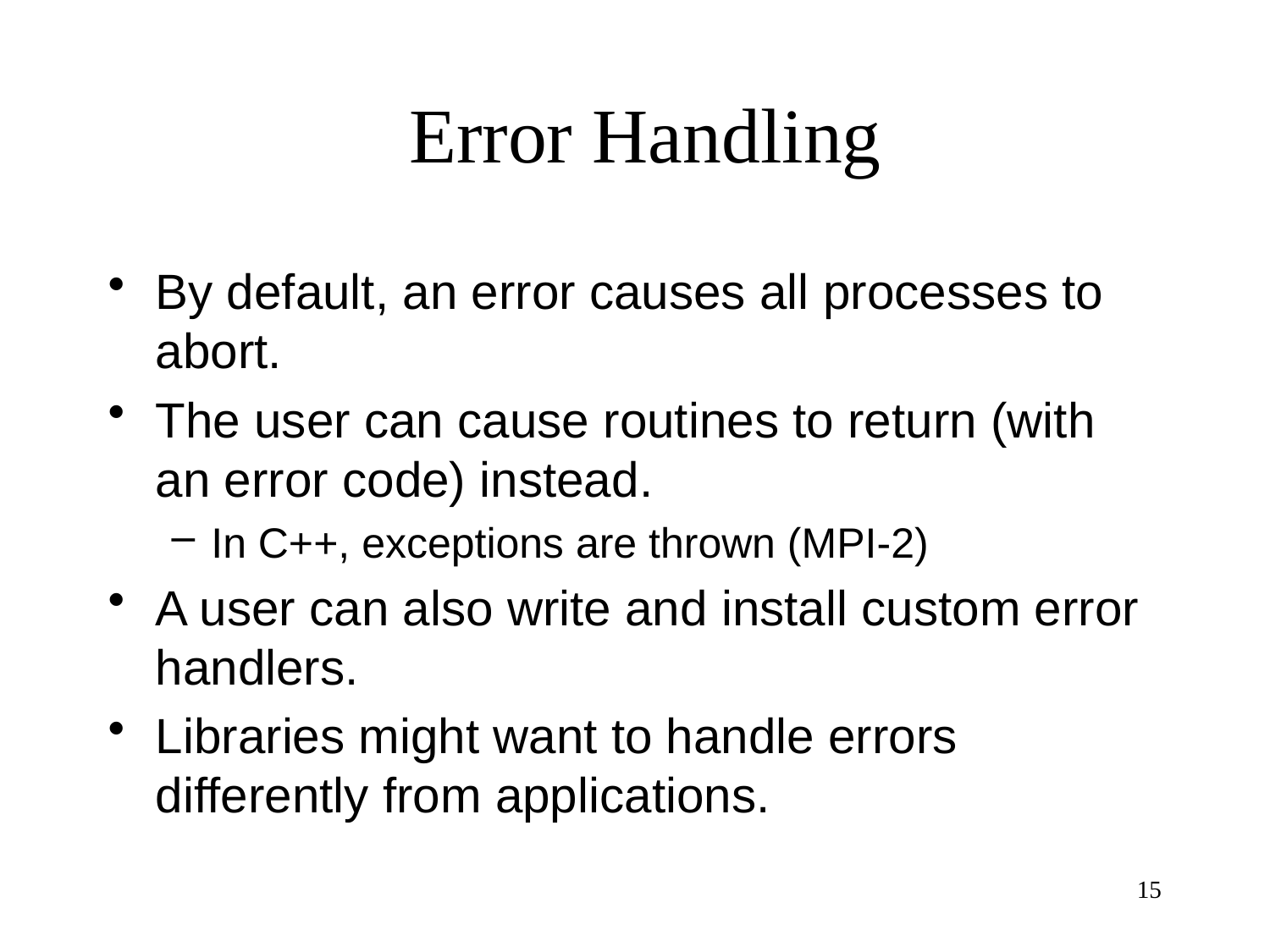

# Error Handling
By default, an error causes all processes to abort.
The user can cause routines to return (with an error code) instead.
In C++, exceptions are thrown (MPI-2)
A user can also write and install custom error handlers.
Libraries might want to handle errors differently from applications.
15